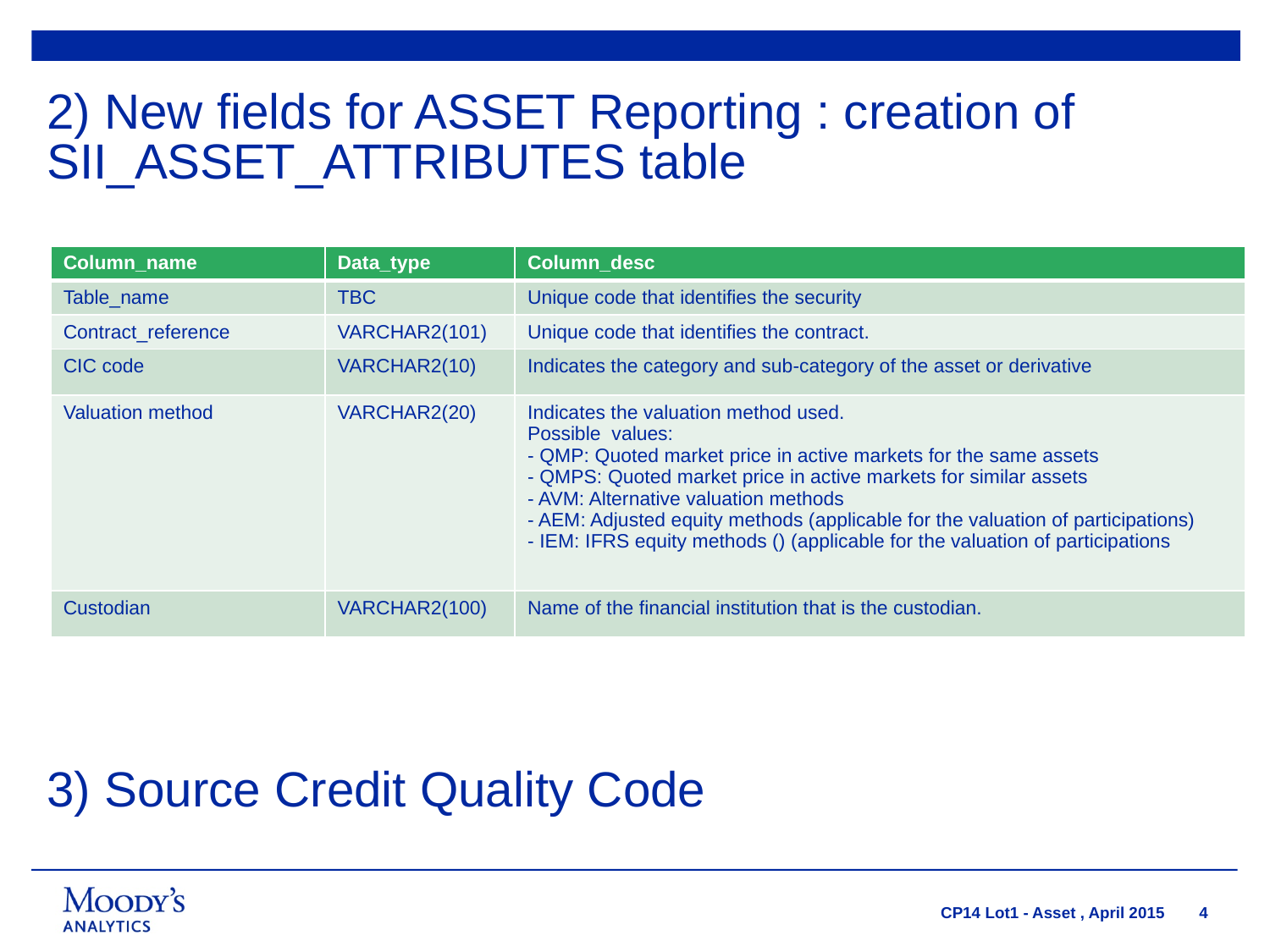

# 2) New fields for ASSET Reporting : creation of SII_ASSET_ATTRIBUTES table
| Column\_name | Data\_type | Column\_desc |
| --- | --- | --- |
| Table\_name | TBC | Unique code that identifies the security |
| Contract\_reference | VARCHAR2(101) | Unique code that identifies the contract. |
| CIC code | VARCHAR2(10) | Indicates the category and sub-category of the asset or derivative |
| Valuation method | VARCHAR2(20) | Indicates the valuation method used. Possible values: - QMP: Quoted market price in active markets for the same assets - QMPS: Quoted market price in active markets for similar assets - AVM: Alternative valuation methods - AEM: Adjusted equity methods (applicable for the valuation of participations) - IEM: IFRS equity methods () (applicable for the valuation of participations |
| Custodian | VARCHAR2(100) | Name of the financial institution that is the custodian. |
3) Source Credit Quality Code